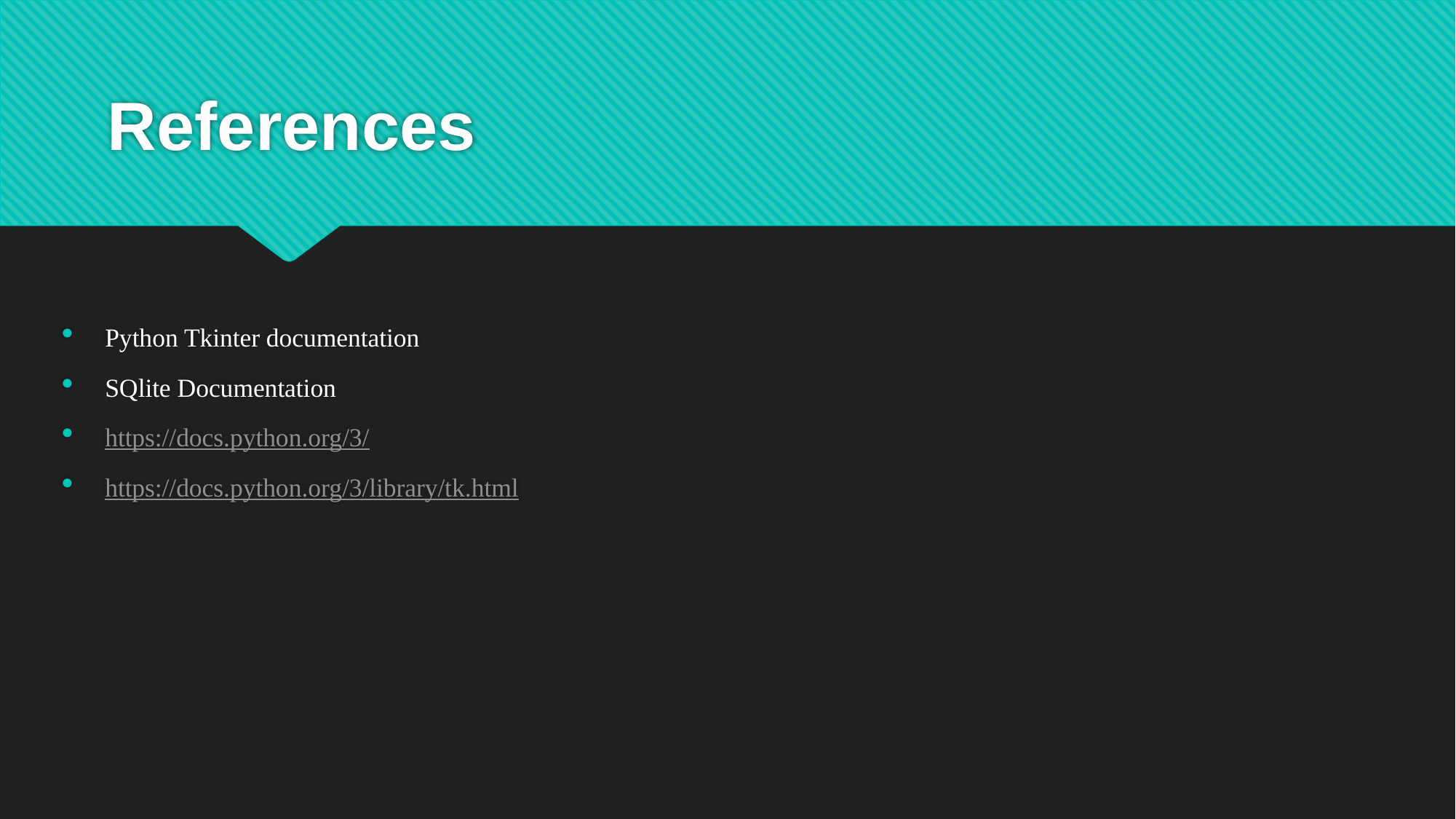

# References
Python Tkinter documentation
SQlite Documentation
https://docs.python.org/3/
https://docs.python.org/3/library/tk.html